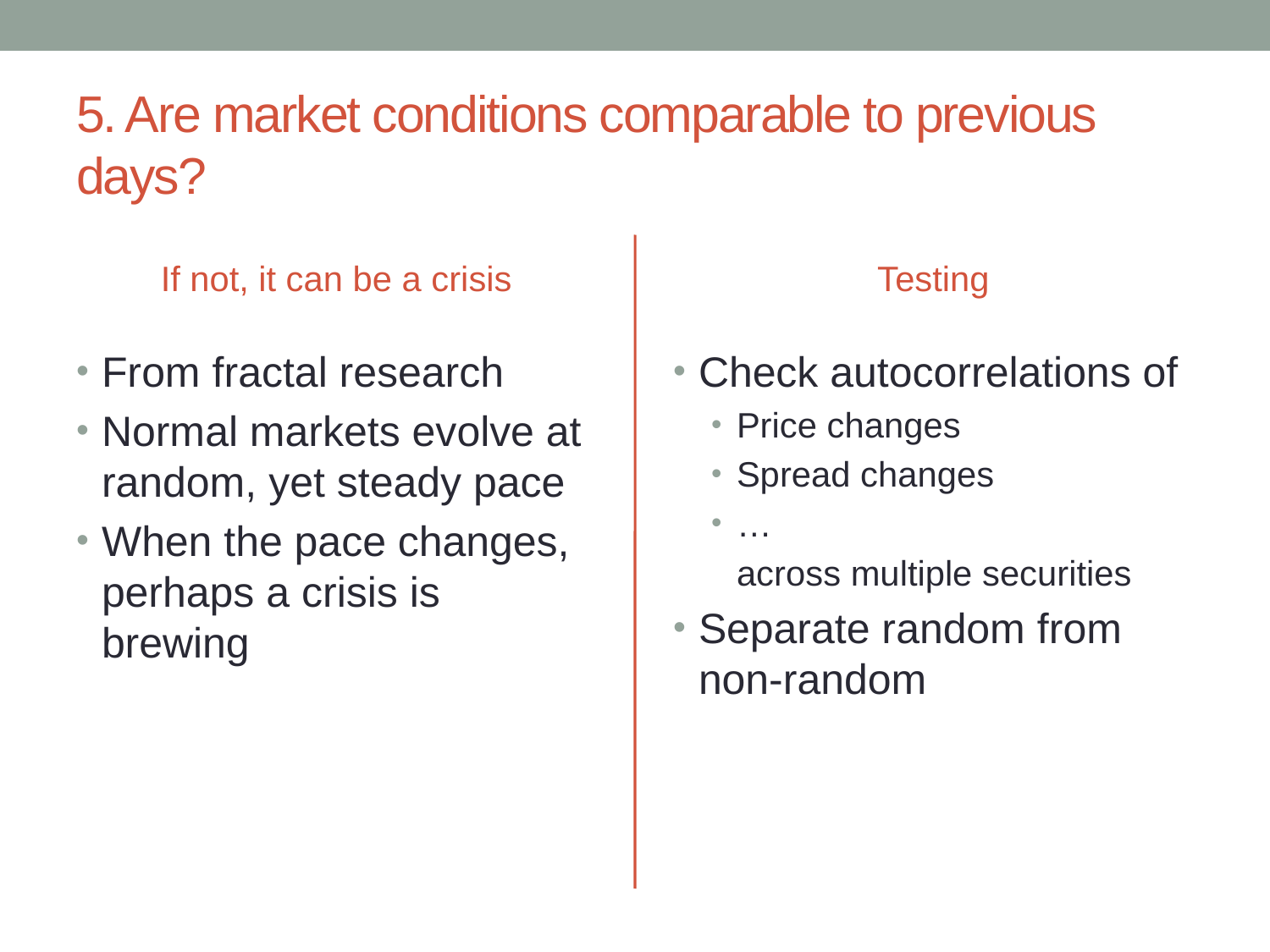

# 5. Are market conditions comparable to previous days?
If not, it can be a crisis
Testing
From fractal research
Normal markets evolve at random, yet steady pace
When the pace changes, perhaps a crisis is brewing
Check autocorrelations of
Price changes
Spread changes
…
across multiple securities
Separate random from non-random